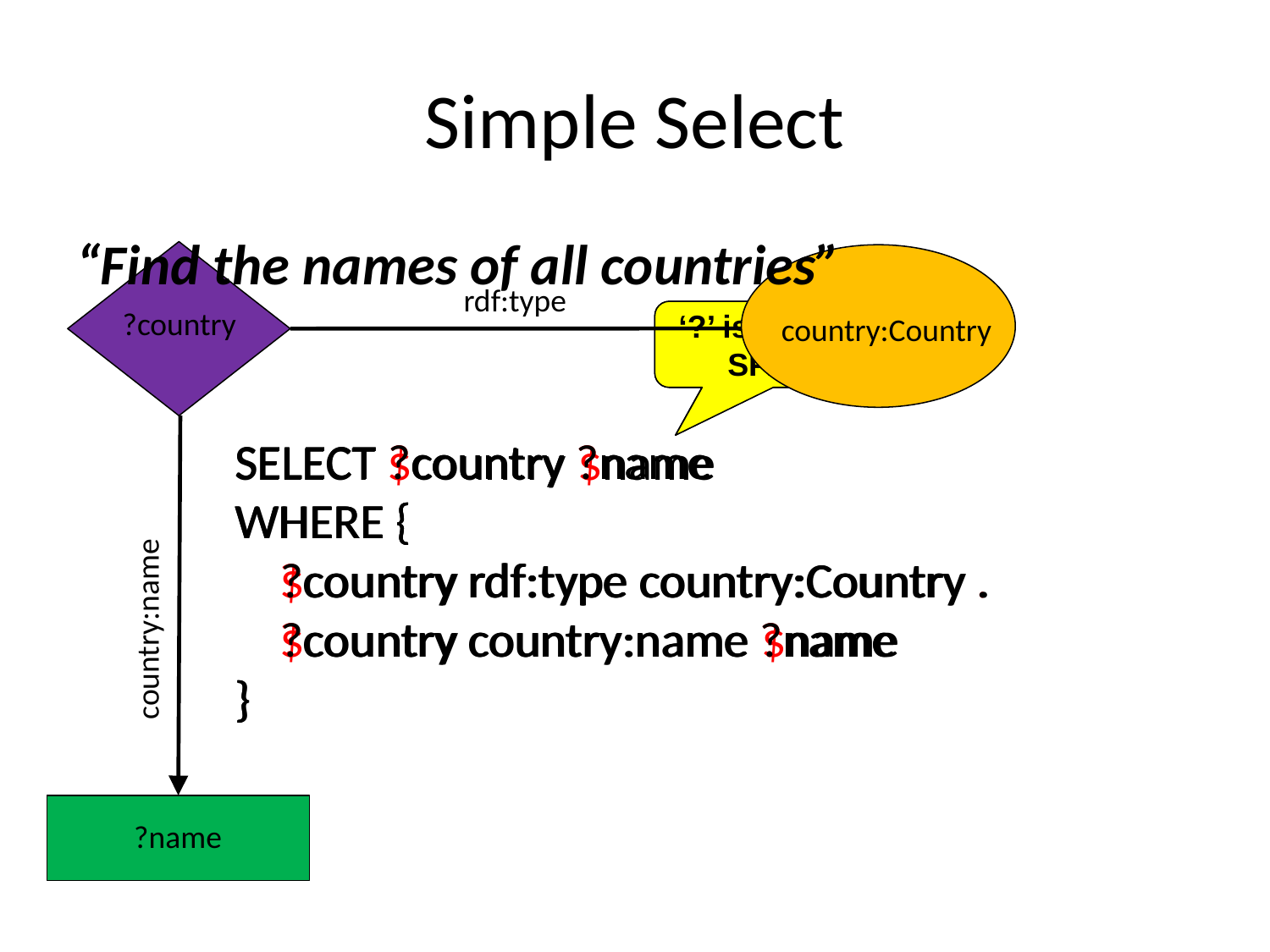

# Simple Select
“Find the names of all countries”

?country

country:Country
rdf:type
country:name

?name
‘?’ is the sigil in SPARQL.
‘$’ is also legal
(sigil to taste).
SELECT ?country ?name
WHERE {
    ?country rdf:type country:Country .
    ?country country:name ?name
}
SELECT ?country ?name
WHERE {
    ?country rdf:type country:Country .
    ?country country:name ?name
}
SELECT $country $name
WHERE {
    $country rdf:type country:Country .
    $country country:name $name
}